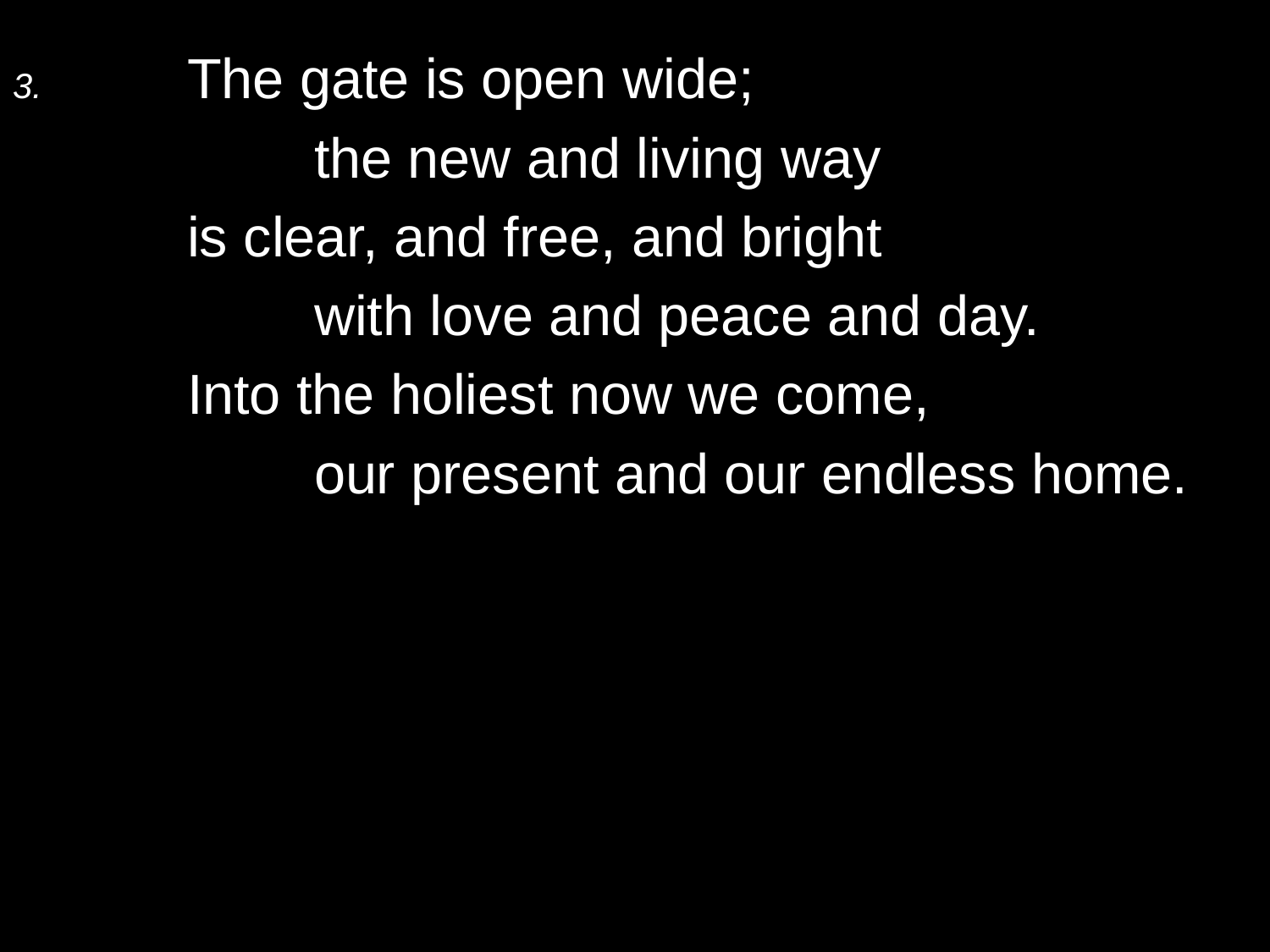

3.	The gate is open wide;
		the new and living way
	is clear, and free, and bright
		with love and peace and day.
	Into the holiest now we come,
		our present and our endless home.